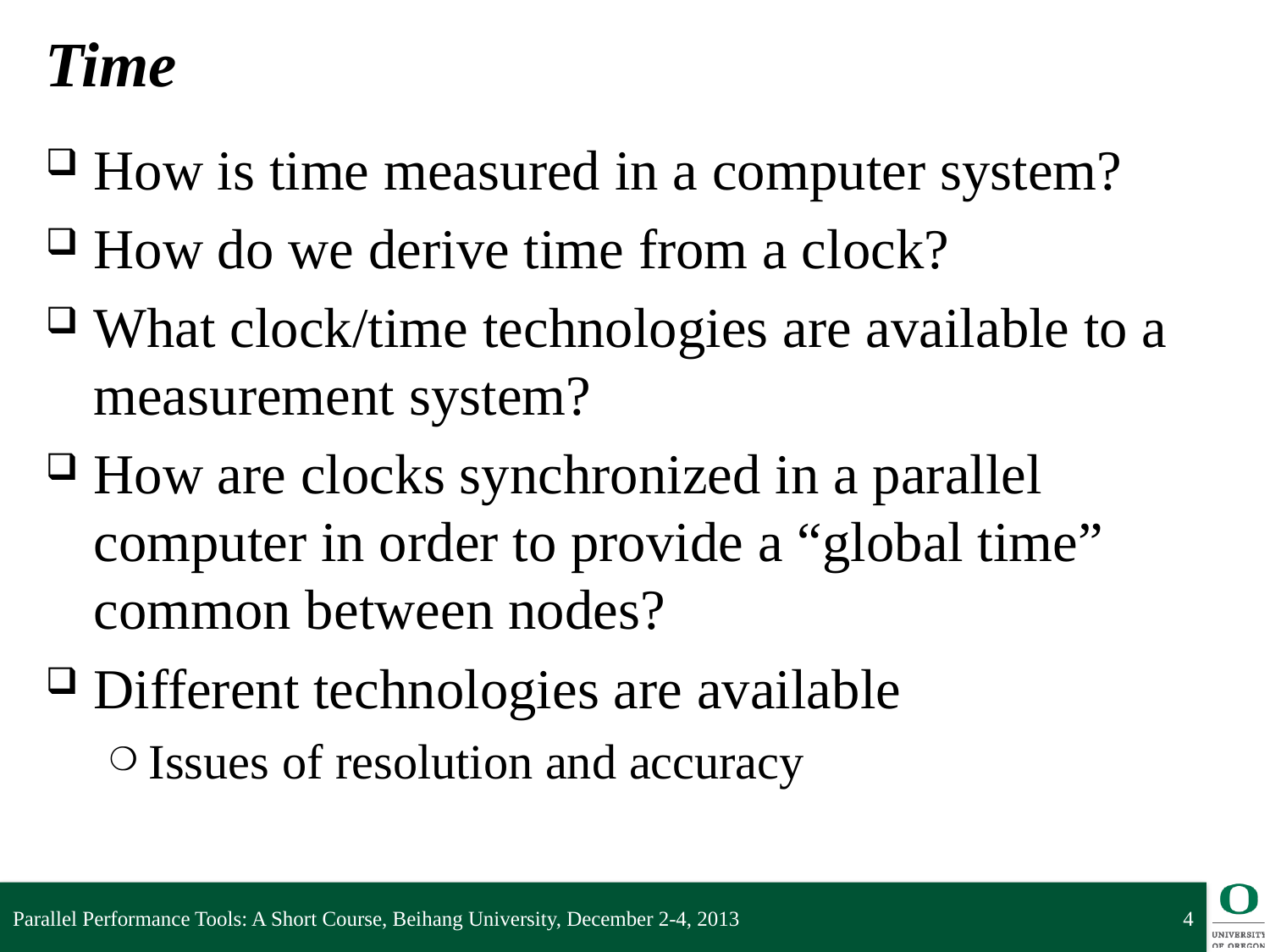

# Time
How is time measured in a computer system?
How do we derive time from a clock?
What clock/time technologies are available to a measurement system?
How are clocks synchronized in a parallel computer in order to provide a “global time” common between nodes?
Different technologies are available
Issues of resolution and accuracy
Parallel Performance Tools: A Short Course, Beihang University, December 2-4, 2013
4